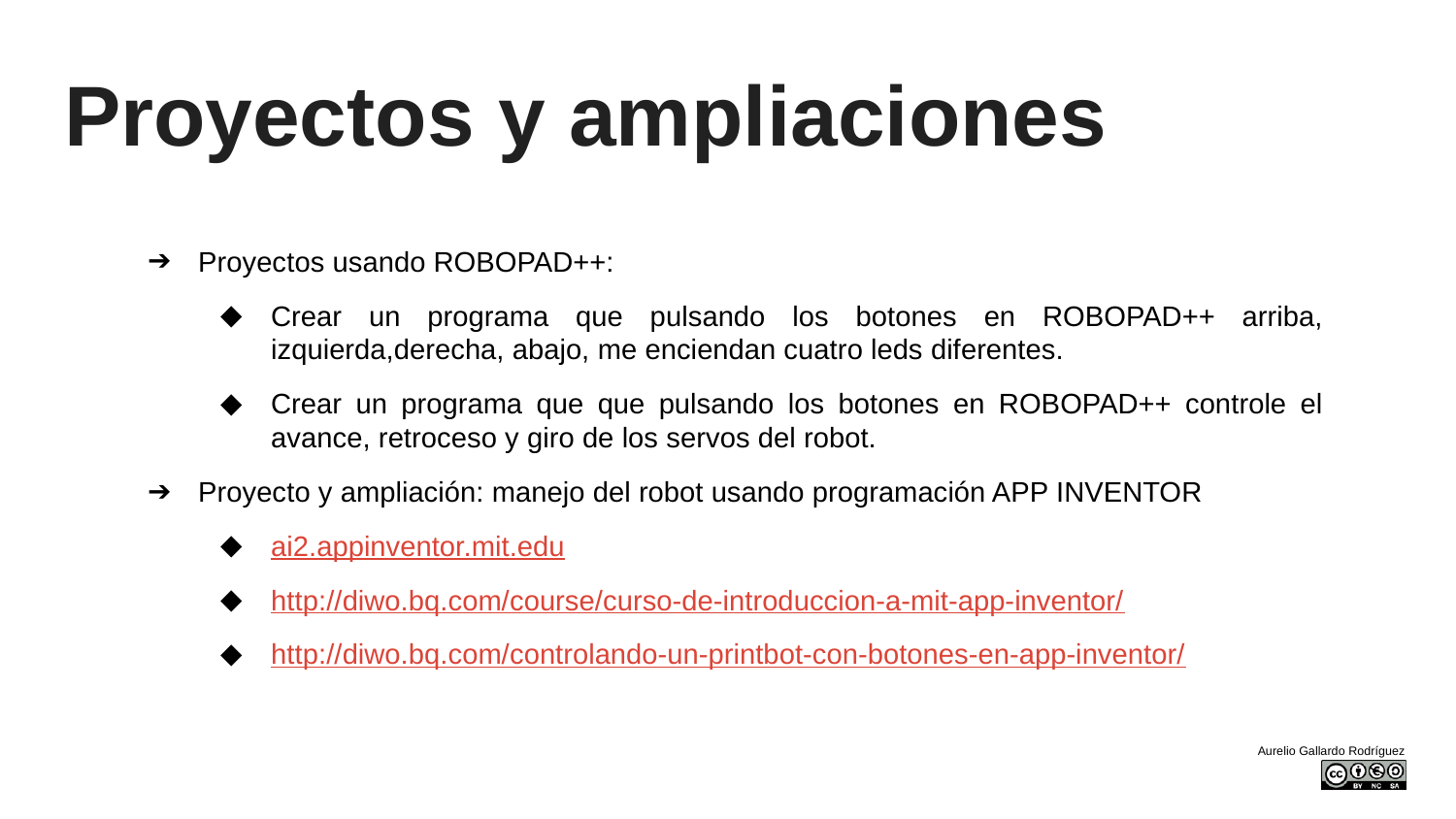

# Proyectos y ampliaciones
Proyectos usando ROBOPAD++:
Crear un programa que pulsando los botones en ROBOPAD++ arriba, izquierda,derecha, abajo, me enciendan cuatro leds diferentes.
Crear un programa que que pulsando los botones en ROBOPAD++ controle el avance, retroceso y giro de los servos del robot.
Proyecto y ampliación: manejo del robot usando programación APP INVENTOR
ai2.appinventor.mit.edu
http://diwo.bq.com/course/curso-de-introduccion-a-mit-app-inventor/
http://diwo.bq.com/controlando-un-printbot-con-botones-en-app-inventor/